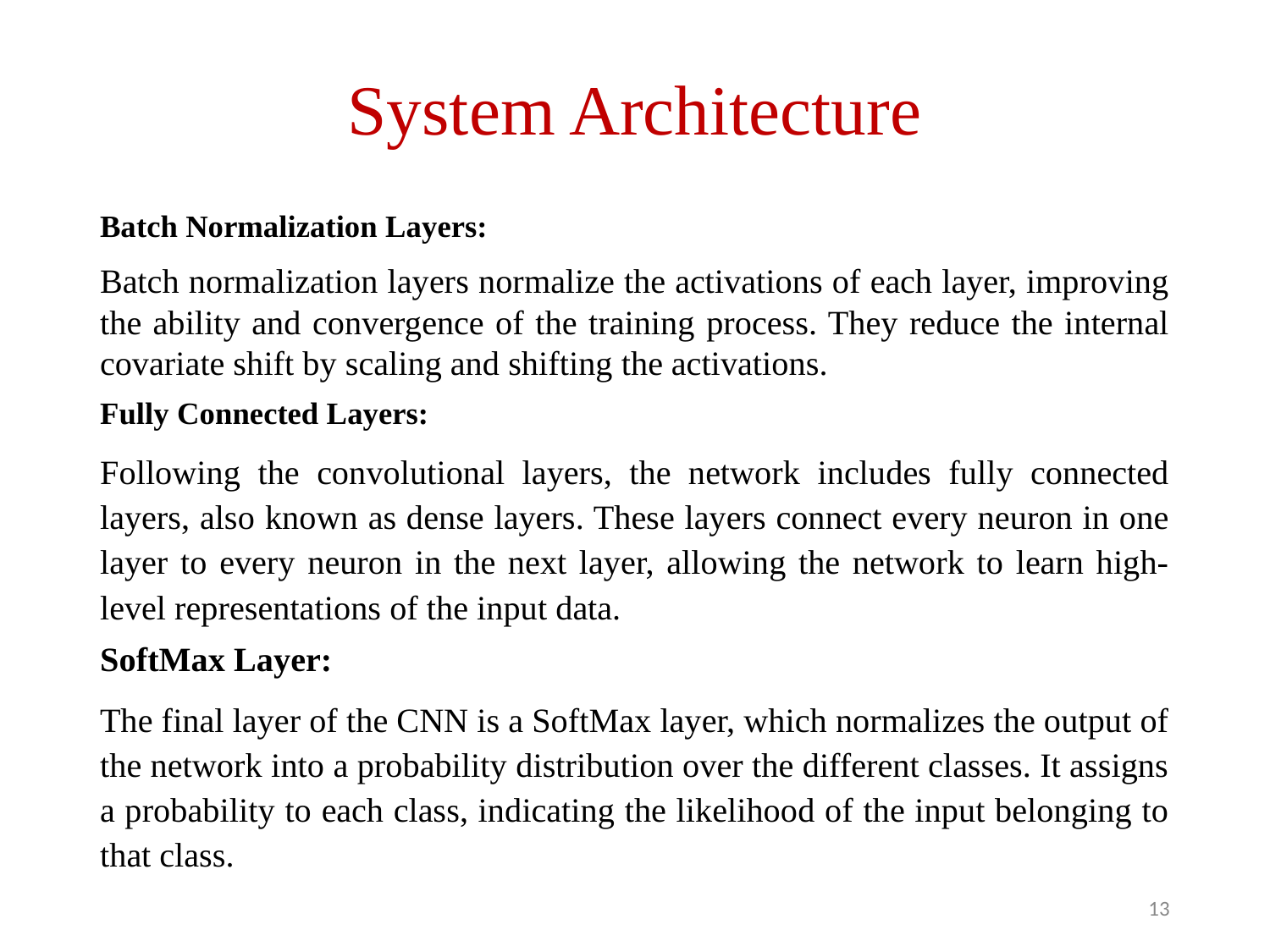

# System Architecture
Batch Normalization Layers:
Batch normalization layers normalize the activations of each layer, improving the ability and convergence of the training process. They reduce the internal covariate shift by scaling and shifting the activations.
Fully Connected Layers:
Following the convolutional layers, the network includes fully connected layers, also known as dense layers. These layers connect every neuron in one layer to every neuron in the next layer, allowing the network to learn high-level representations of the input data.
SoftMax Layer:
The final layer of the CNN is a SoftMax layer, which normalizes the output of the network into a probability distribution over the different classes. It assigns a probability to each class, indicating the likelihood of the input belonging to that class.

13